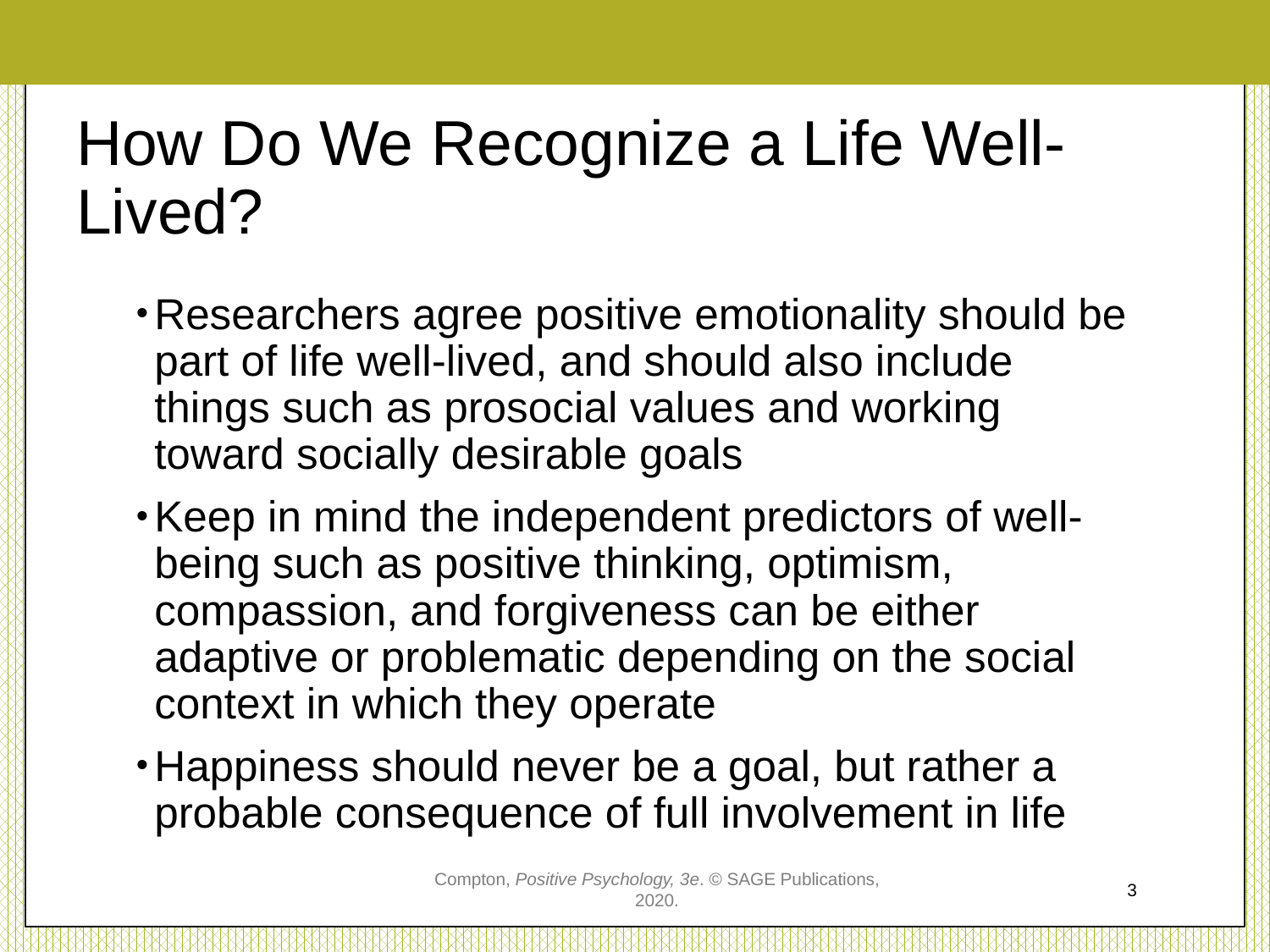

# How Do We Recognize a Life Well-Lived?
Researchers agree positive emotionality should be part of life well-lived, and should also include things such as prosocial values and working toward socially desirable goals
Keep in mind the independent predictors of well-being such as positive thinking, optimism, compassion, and forgiveness can be either adaptive or problematic depending on the social context in which they operate
Happiness should never be a goal, but rather a probable consequence of full involvement in life

Compton, Positive Psychology, 3e. © SAGE Publications, 2020.
3